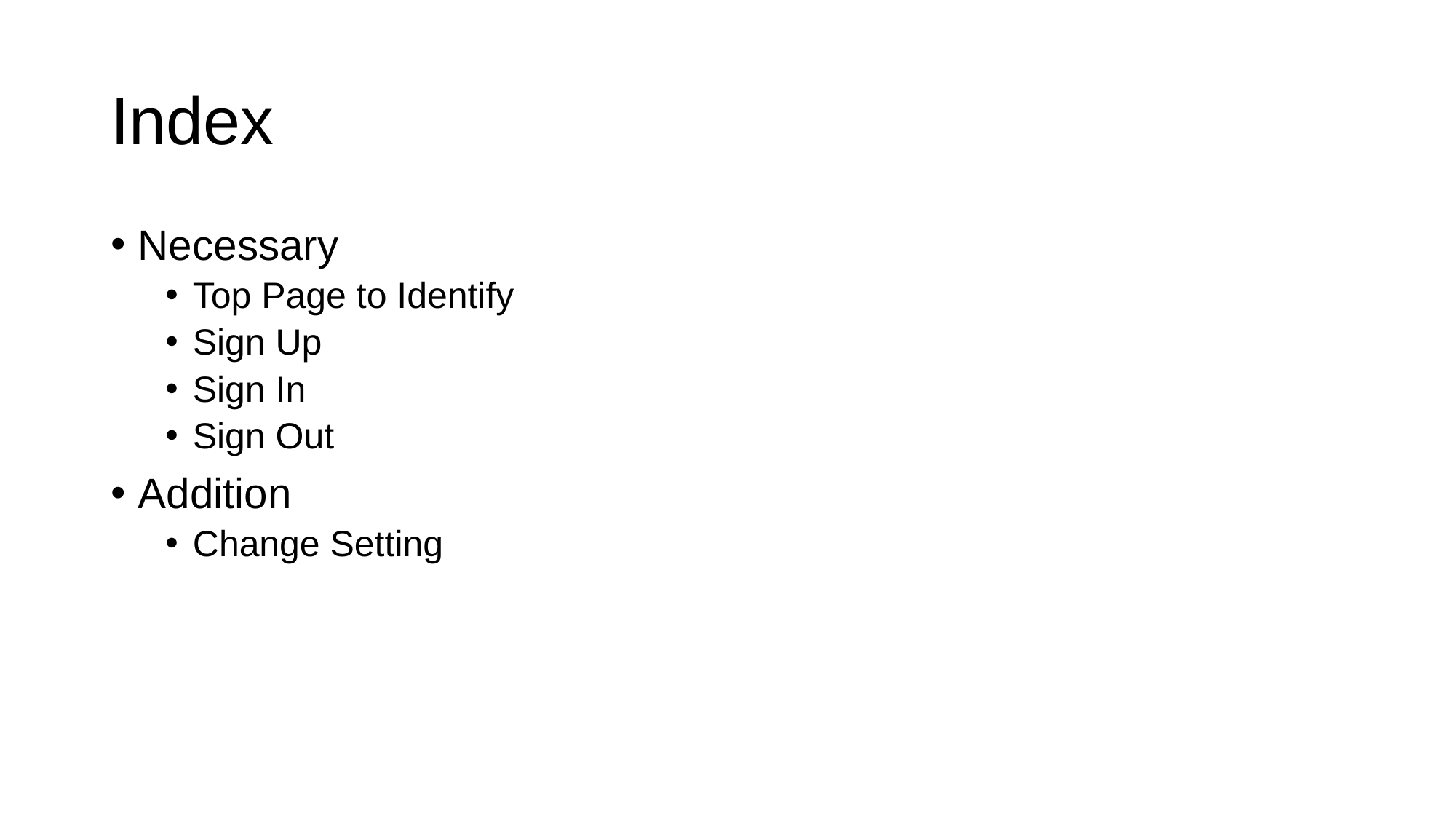

# Index
Necessary
Top Page to Identify
Sign Up
Sign In
Sign Out
Addition
Change Setting